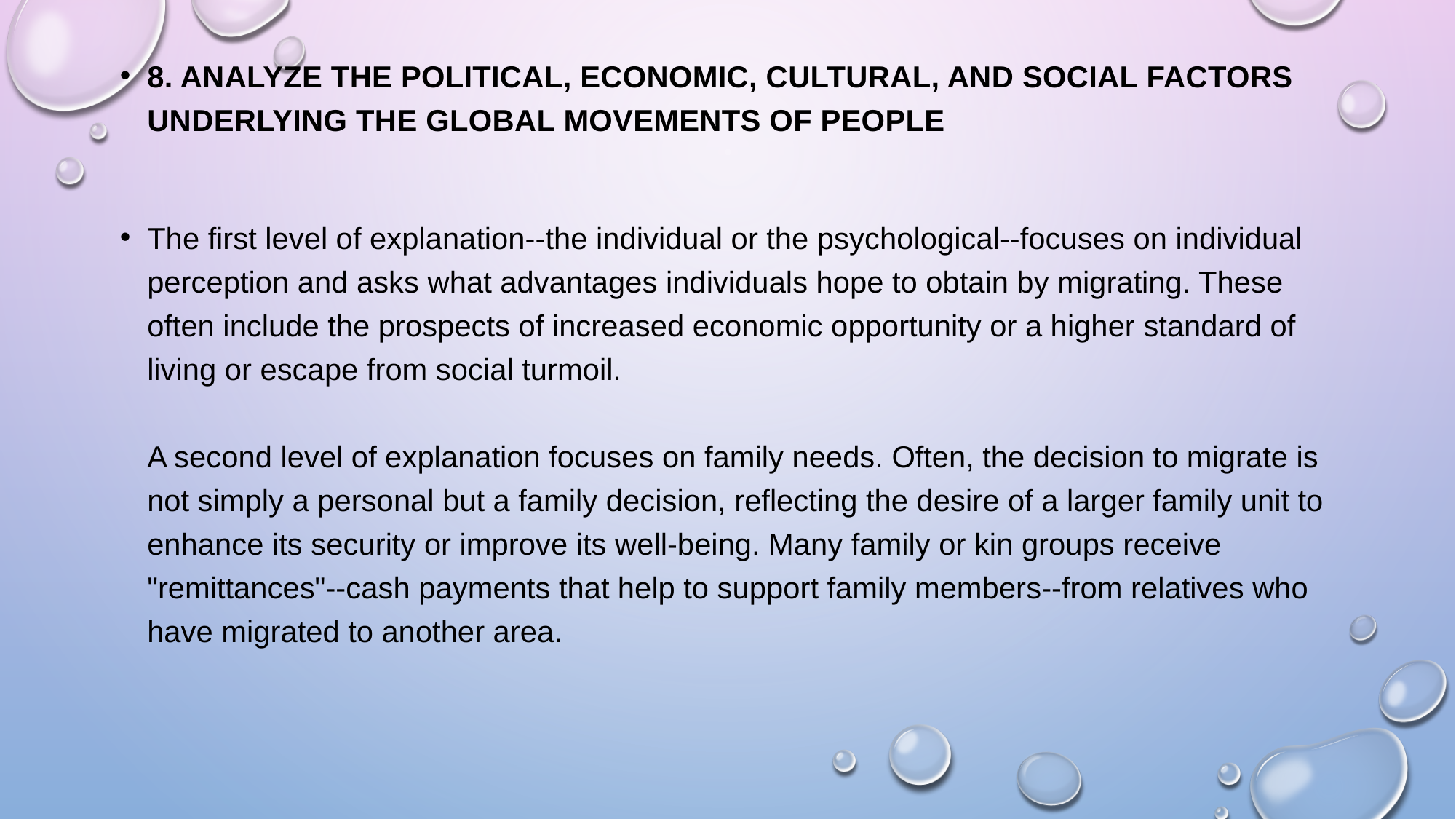

8. Analyze the political, economic, cultural, and social factors underlying the global movements of people

The first level of explanation--the individual or the psychological--focuses on individual perception and asks what advantages individuals hope to obtain by migrating. These often include the prospects of increased economic opportunity or a higher standard of living or escape from social turmoil.
A second level of explanation focuses on family needs. Often, the decision to migrate is not simply a personal but a family decision, reflecting the desire of a larger family unit to enhance its security or improve its well-being. Many family or kin groups receive "remittances"--cash payments that help to support family members--from relatives who have migrated to another area.